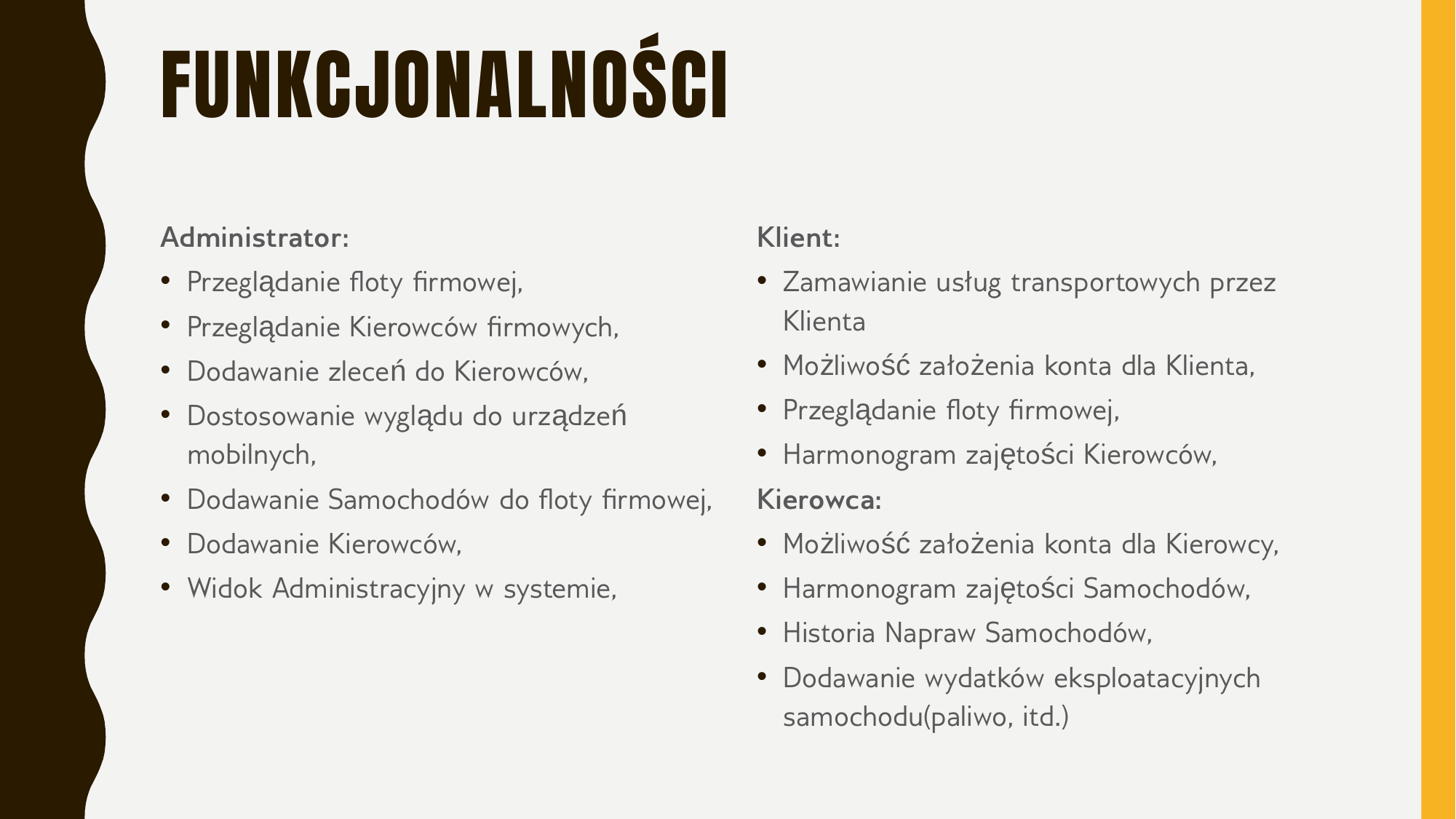

# Funkcjonalności
Administrator:
Przeglądanie floty firmowej,
Przeglądanie Kierowców firmowych,
Dodawanie zleceń do Kierowców,
Dostosowanie wyglądu do urządzeń mobilnych,
Dodawanie Samochodów do floty firmowej,
Dodawanie Kierowców,
Widok Administracyjny w systemie,

Klient:
Zamawianie usług transportowych przez Klienta
Możliwość założenia konta dla Klienta,
Przeglądanie floty firmowej,
Harmonogram zajętości Kierowców,
Kierowca:
Możliwość założenia konta dla Kierowcy,
Harmonogram zajętości Samochodów,
Historia Napraw Samochodów,
Dodawanie wydatków eksploatacyjnych samochodu(paliwo, itd.)